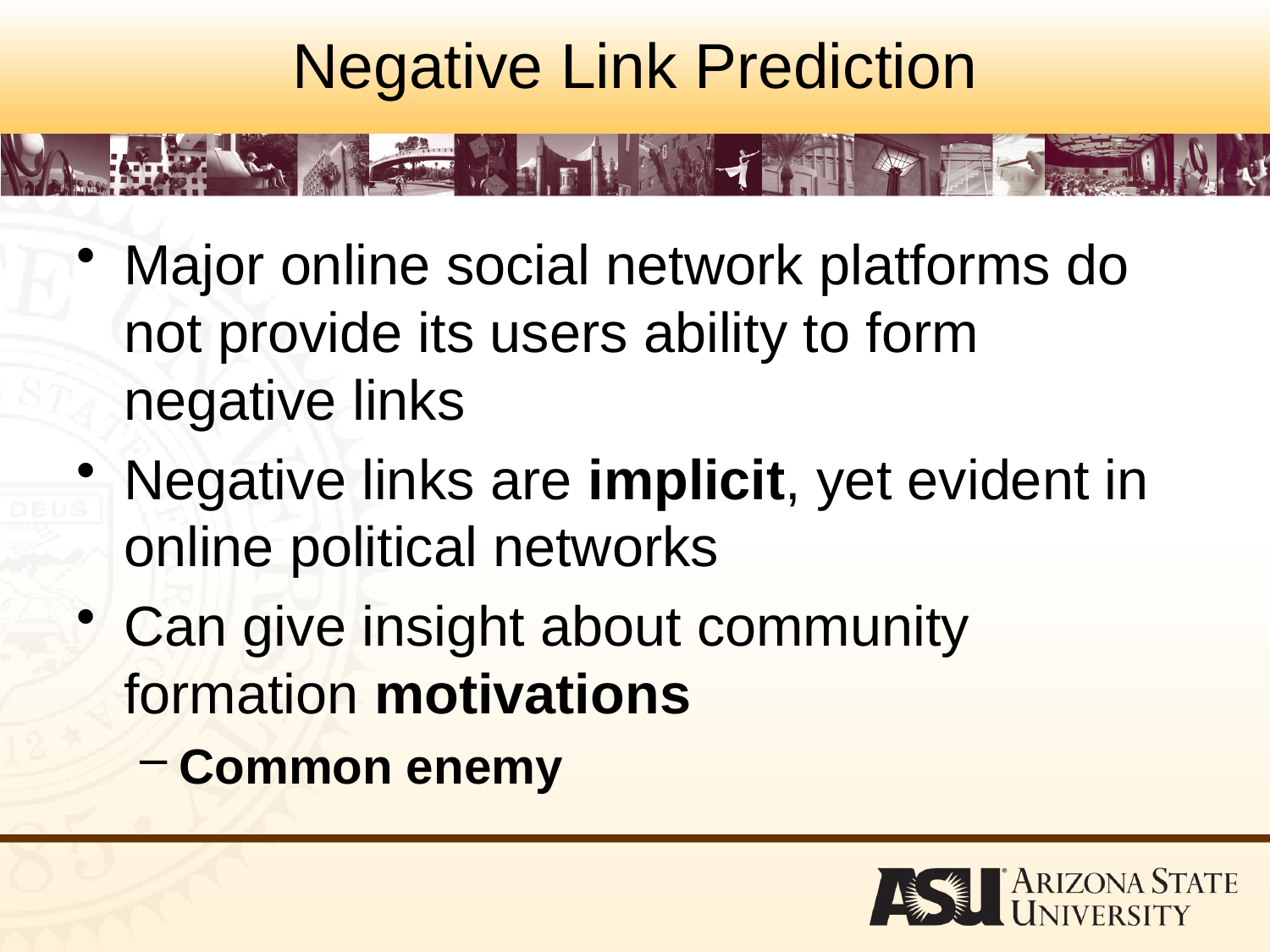

Negative Link Prediction

Major online social network platforms do not provide its users ability to form negative links
Negative links are implicit, yet evident in online political networks
Can give insight about community formation motivations
Common enemy